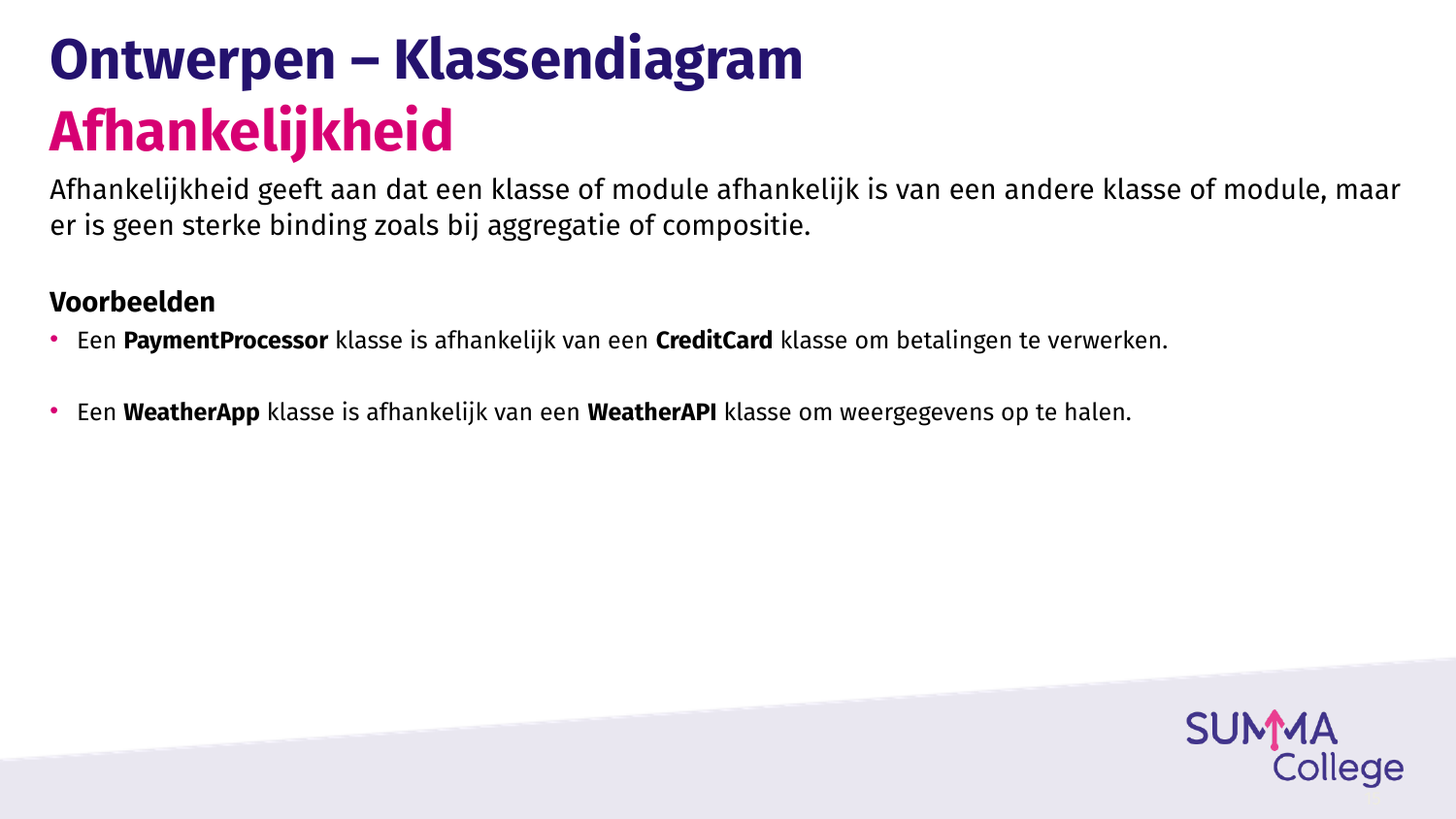

# Ontwerpen – Klassendiagram
Afhankelijkheid
Afhankelijkheid geeft aan dat een klasse of module afhankelijk is van een andere klasse of module, maar er is geen sterke binding zoals bij aggregatie of compositie.
Voorbeelden
Een PaymentProcessor klasse is afhankelijk van een CreditCard klasse om betalingen te verwerken.

Een WeatherApp klasse is afhankelijk van een WeatherAPI klasse om weergegevens op te halen.